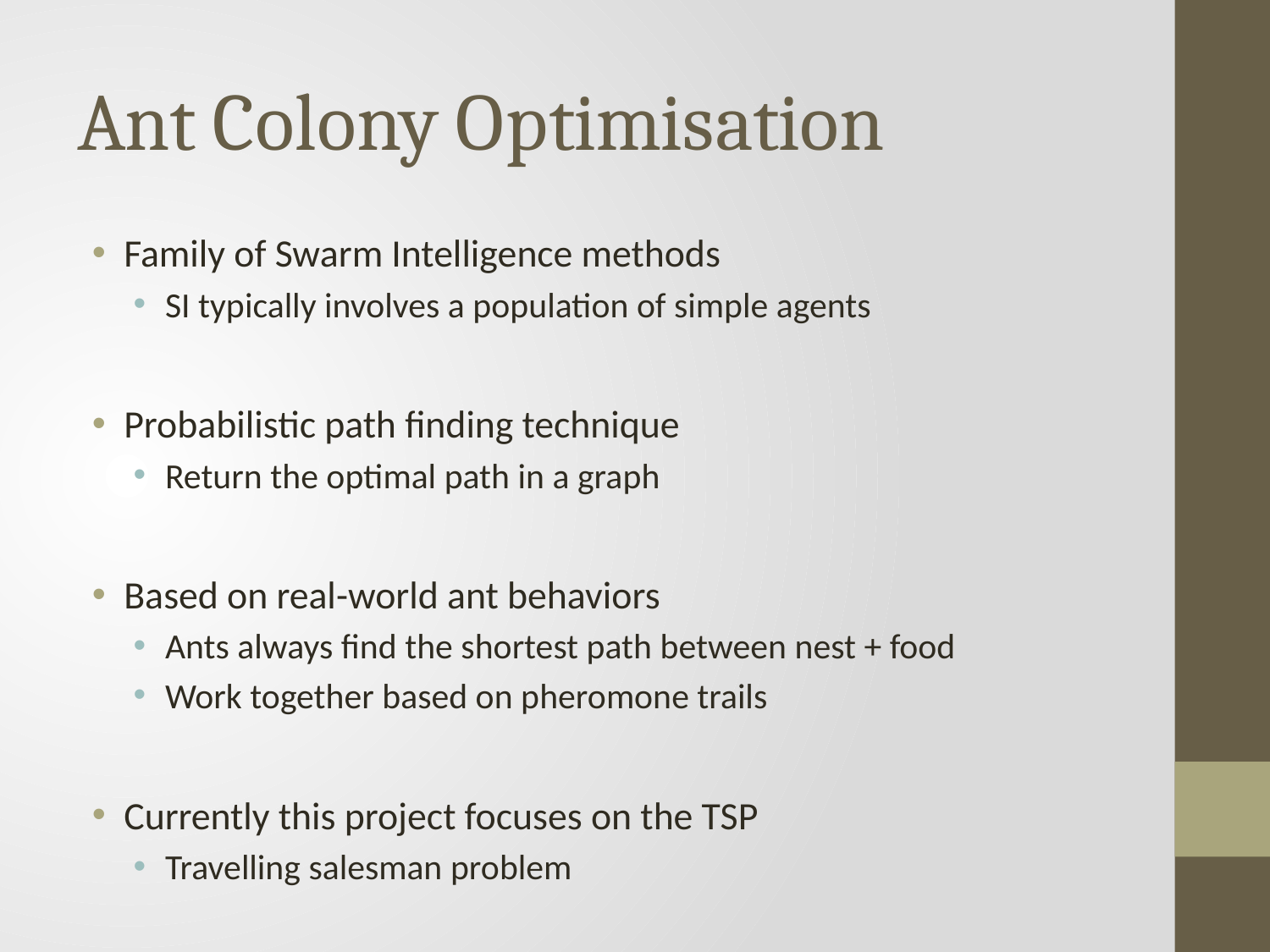

# Ant Colony Optimisation
Family of Swarm Intelligence methods
SI typically involves a population of simple agents

Probabilistic path finding technique
Return the optimal path in a graph

Based on real-world ant behaviors
Ants always find the shortest path between nest + food
Work together based on pheromone trails

Currently this project focuses on the TSP
Travelling salesman problem